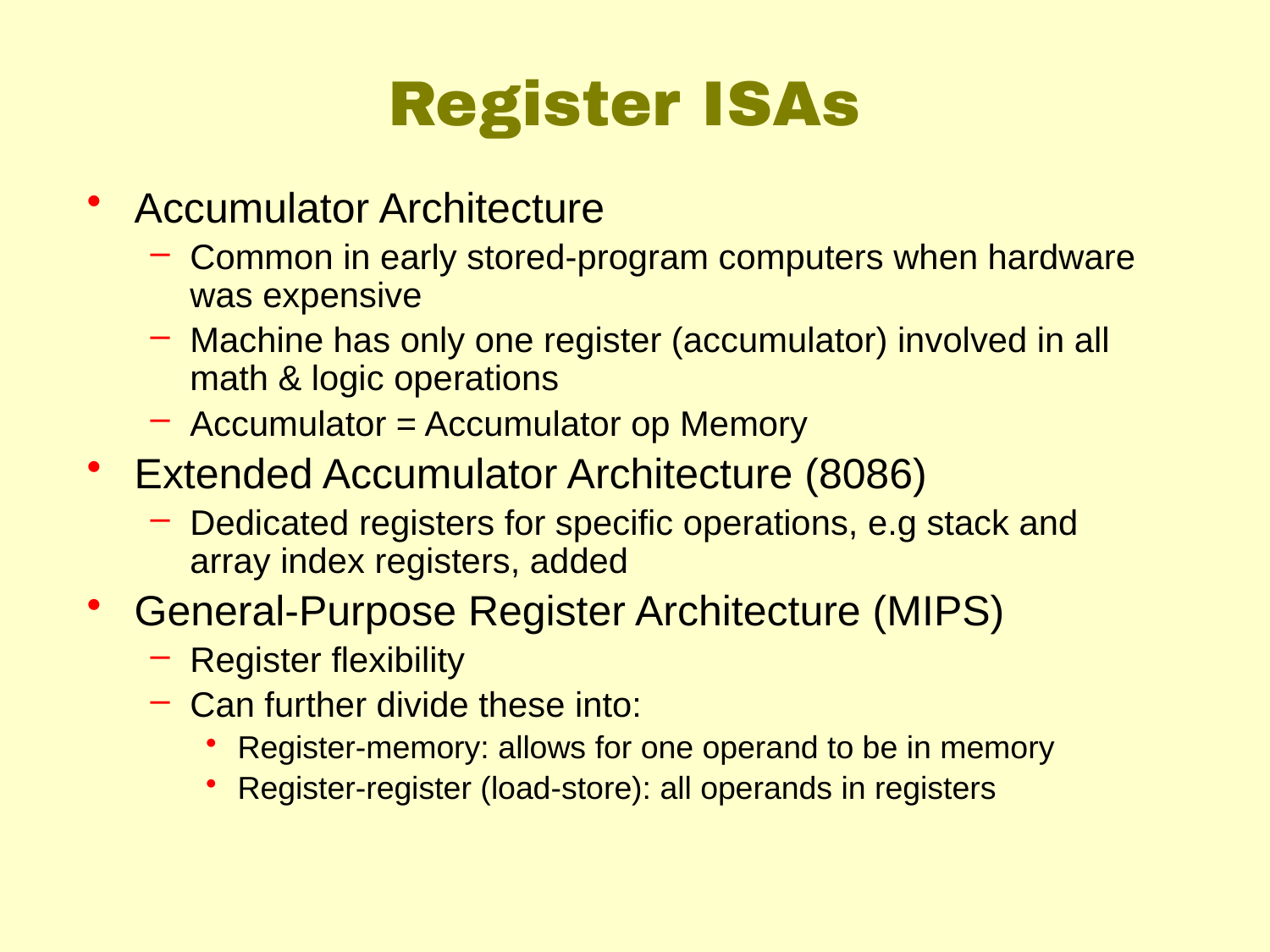

# Register ISAs
Accumulator Architecture
Common in early stored-program computers when hardware was expensive
Machine has only one register (accumulator) involved in all math & logic operations
Accumulator = Accumulator op Memory
Extended Accumulator Architecture (8086)
Dedicated registers for specific operations, e.g stack and array index registers, added
General-Purpose Register Architecture (MIPS)
Register flexibility
Can further divide these into:
Register-memory: allows for one operand to be in memory
Register-register (load-store): all operands in registers